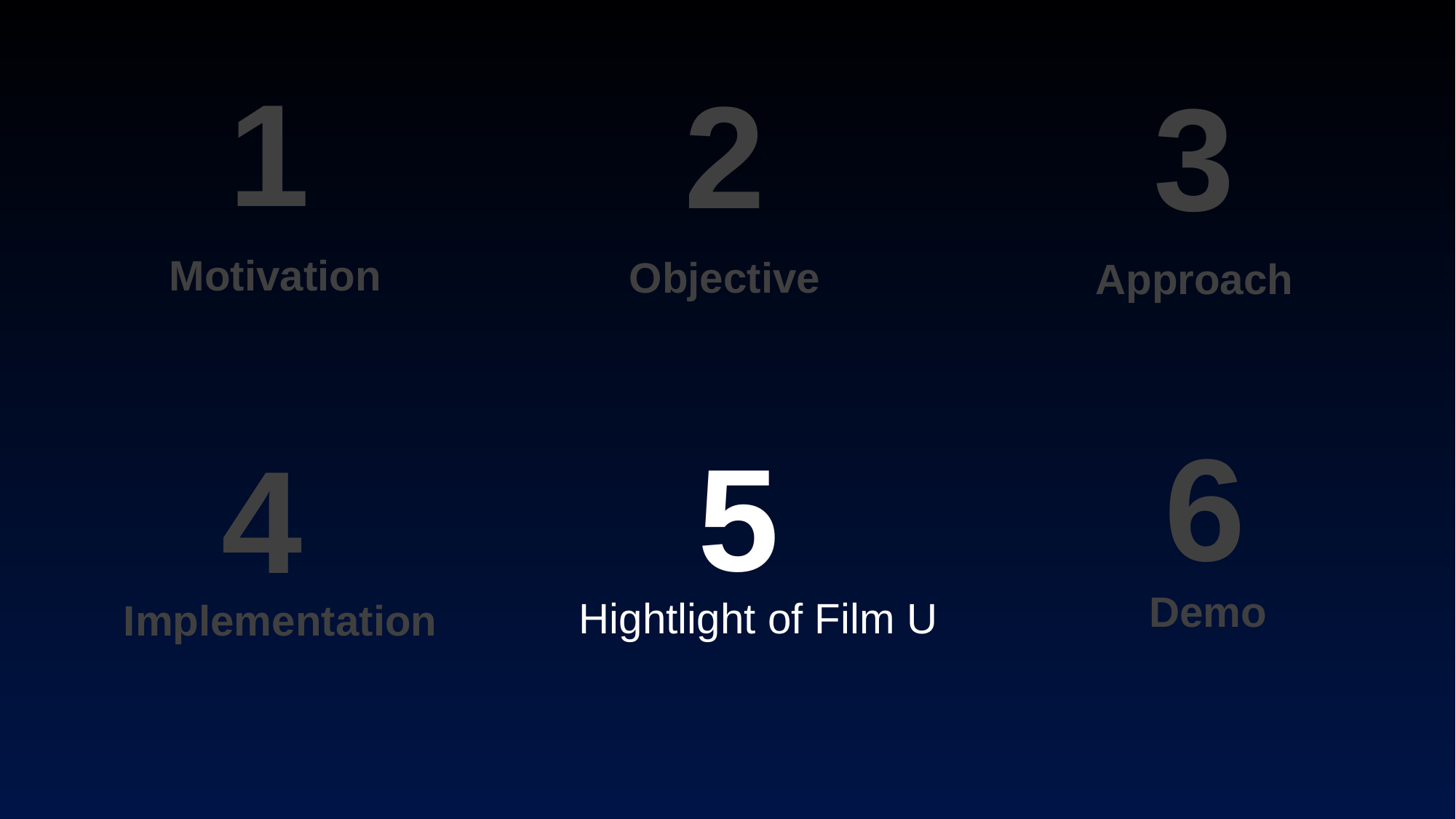

1
Motivation
2
Objective
3
Approach
6
Demo
5
Hightlight of Film U

4
Implementation